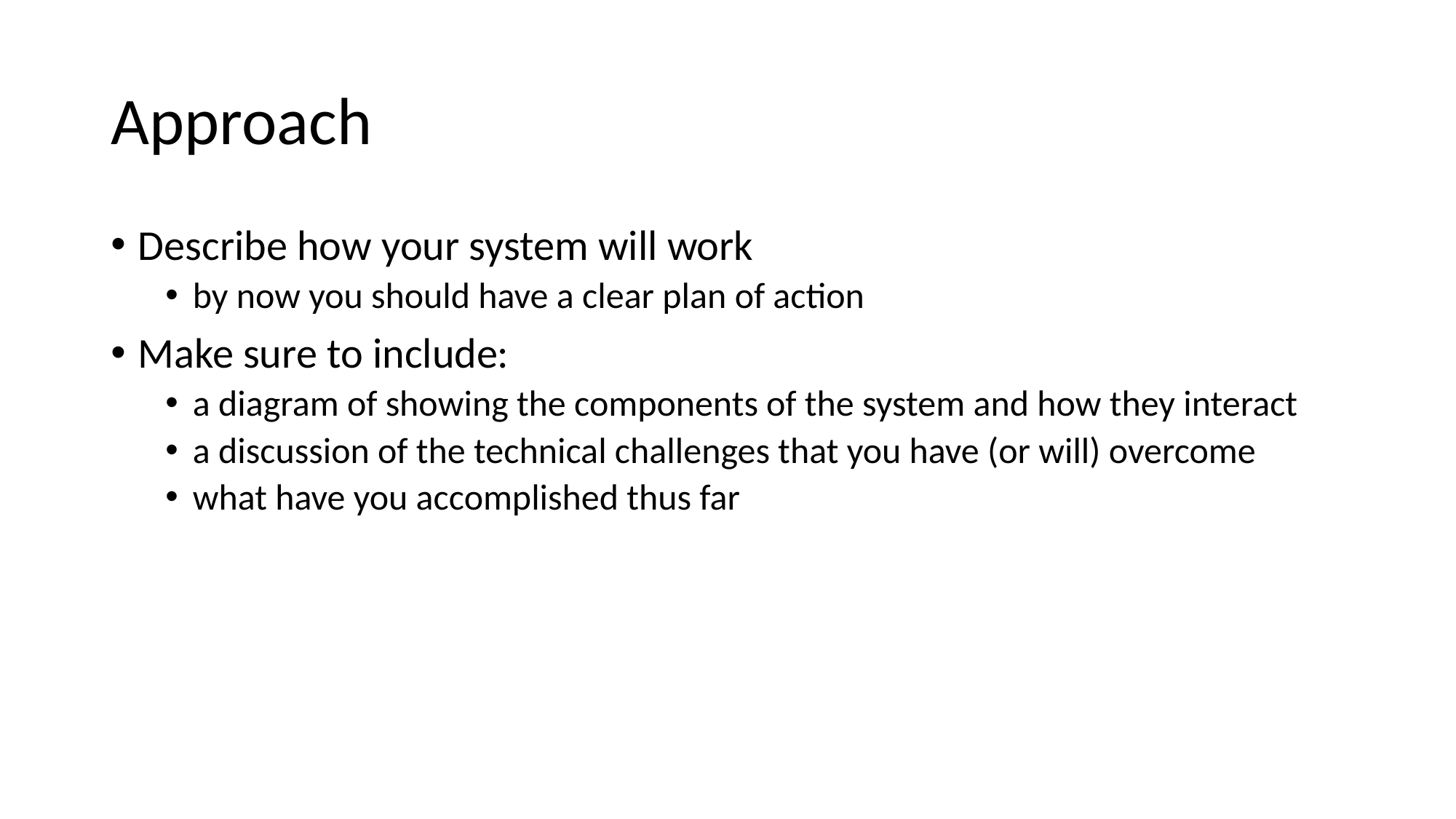

# Approach
Describe how your system will work
by now you should have a clear plan of action
Make sure to include:
a diagram of showing the components of the system and how they interact
a discussion of the technical challenges that you have (or will) overcome
what have you accomplished thus far